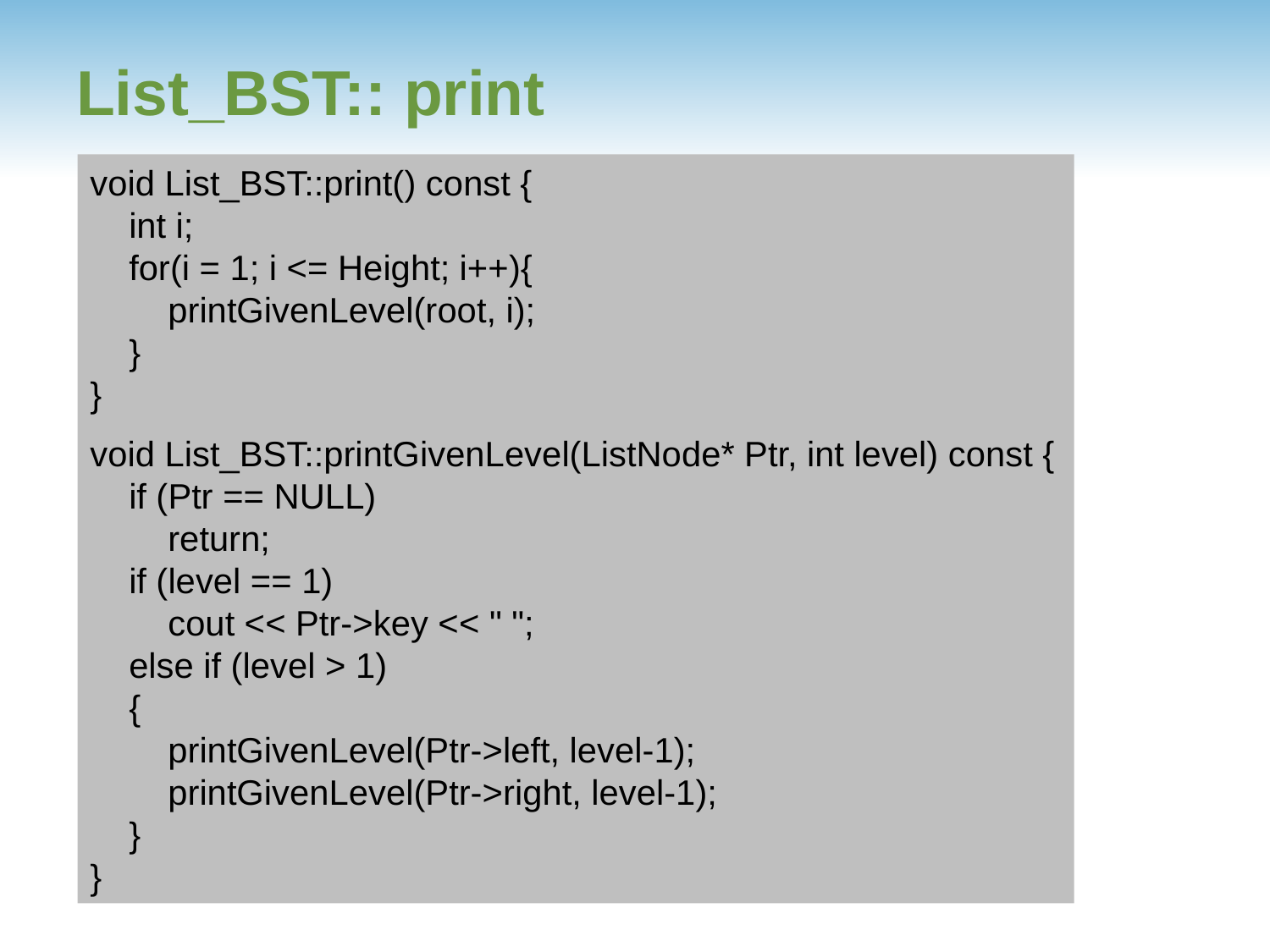

# List_BST:: print
void List_BST::print() const {
    int i;
    for(i = 1; i <= Height; i++){
        printGivenLevel(root, i);
    }
}

void List_BST::printGivenLevel(ListNode* Ptr, int level) const {
    if (Ptr == NULL)
        return;
    if (level == 1)
        cout << Ptr->key << " ";
    else if (level > 1)
    {
        printGivenLevel(Ptr->left, level-1);
        printGivenLevel(Ptr->right, level-1);
    }
}